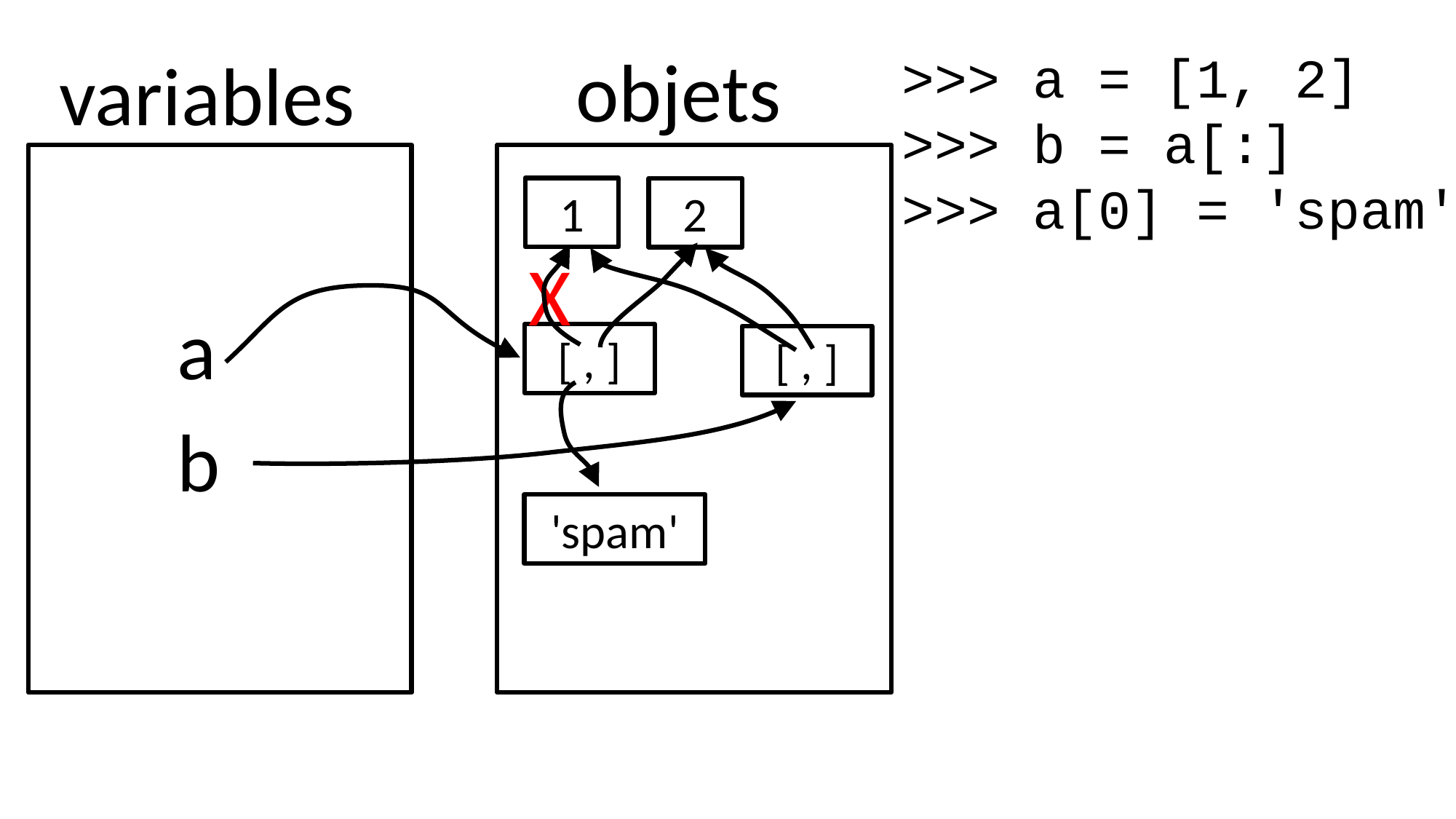

objets
variables
>>> a = [1, 2]
>>> b = a[:]
>>> a[0] = 'spam'

1
2
X

a
[ , ]
[ , ]

b
'spam'